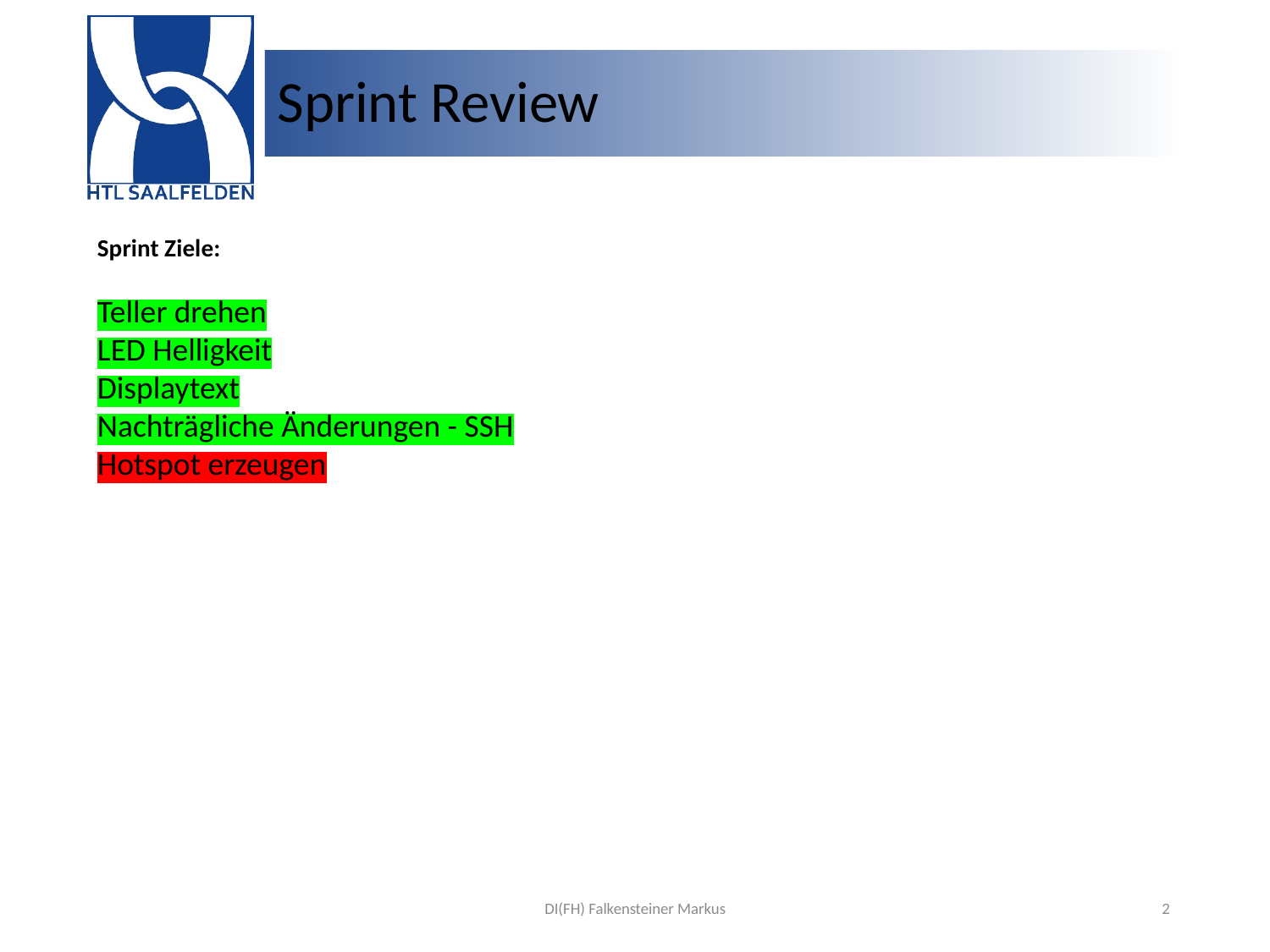

# Sprint Review
Sprint Ziele:

Teller drehen
LED Helligkeit
Displaytext
Nachträgliche Änderungen - SSH
Hotspot erzeugen

DI(FH) Falkensteiner Markus
2